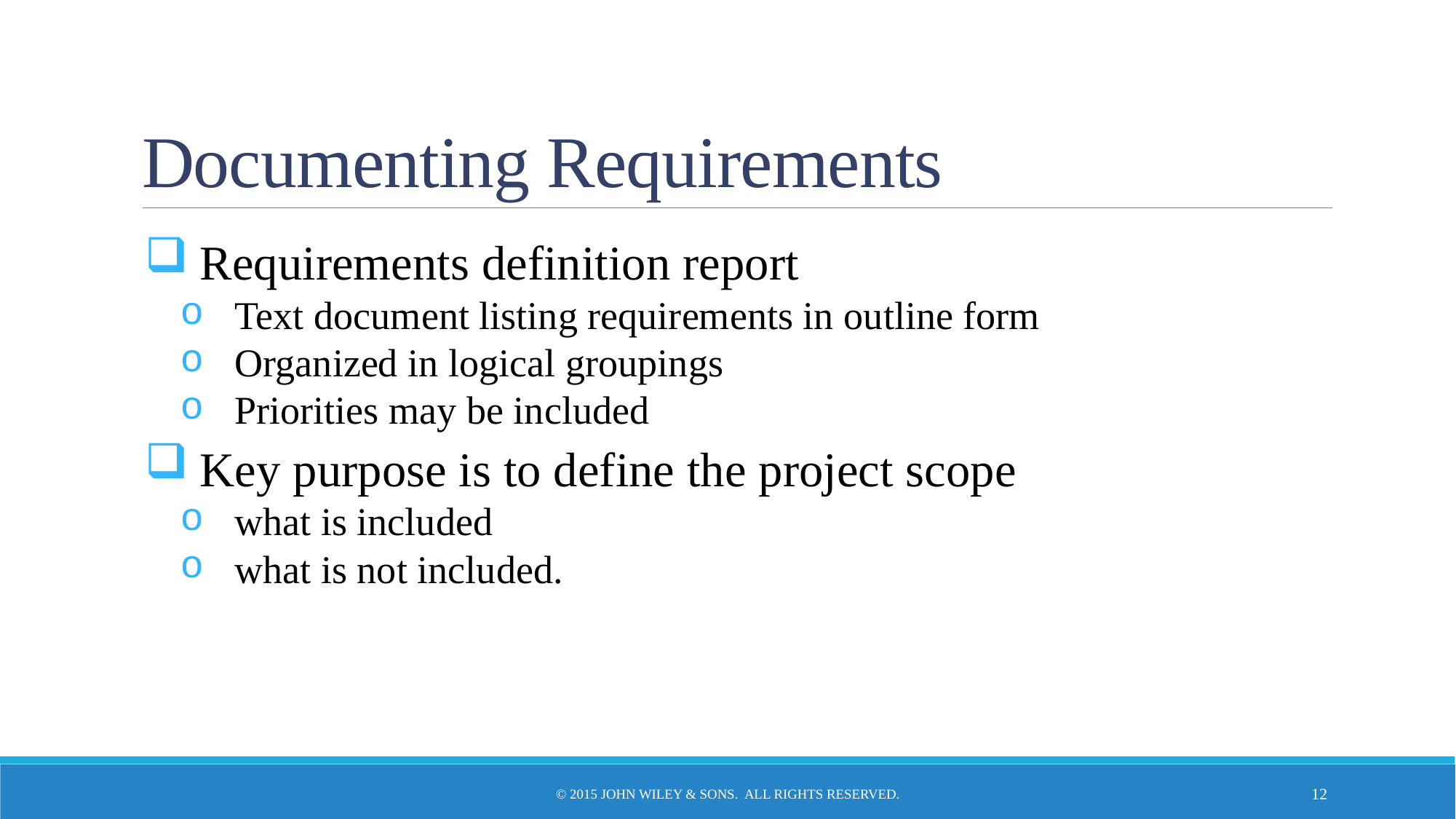

# Documenting Requirements
Requirements definition report
Text document listing requirements in outline form
Organized in logical groupings
Priorities may be included
Key purpose is to define the project scope
what is included
what is not included.
© 2015 John Wiley & Sons.  All Rights Reserved.
12